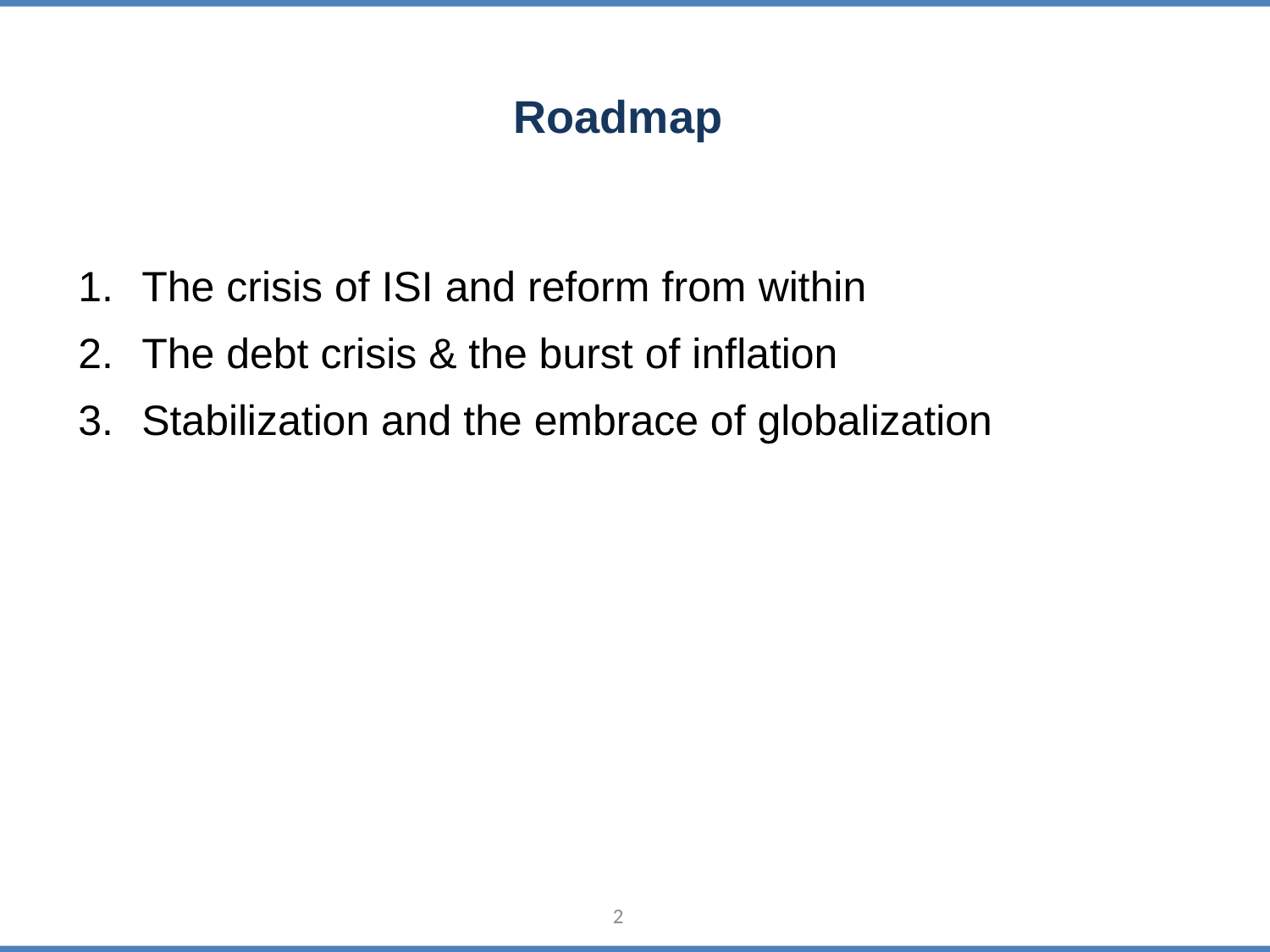

# Roadmap
The crisis of ISI and reform from within
The debt crisis & the burst of inflation
Stabilization and the embrace of globalization

2